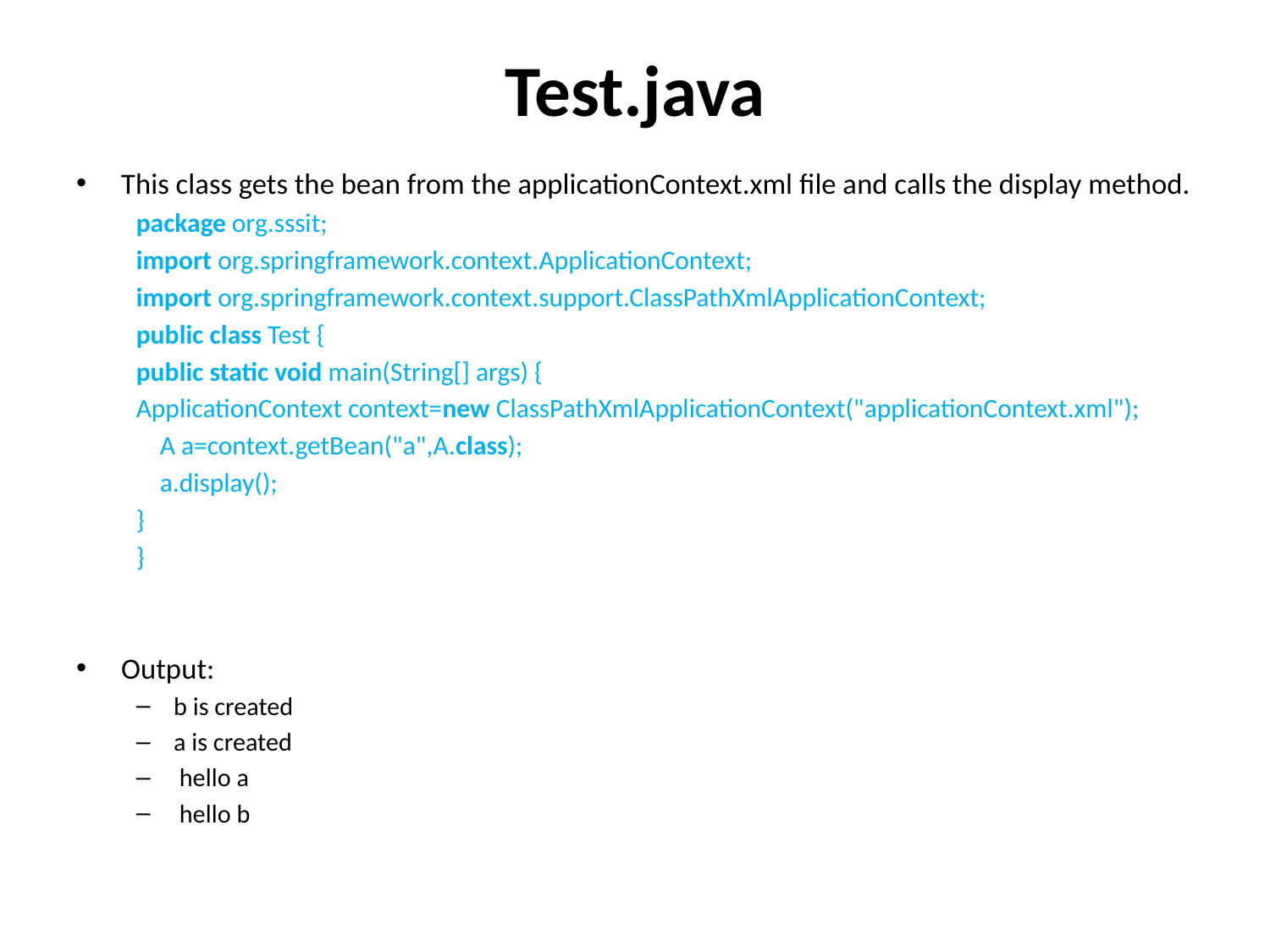

# Test.java
This class gets the bean from the applicationContext.xml file and calls the display method.
package org.sssit;
import org.springframework.context.ApplicationContext;
import org.springframework.context.support.ClassPathXmlApplicationContext;
public class Test {
public static void main(String[] args) {
ApplicationContext context=new ClassPathXmlApplicationContext("applicationContext.xml");
    A a=context.getBean("a",A.class);
    a.display();
}
}

Output:
b is created
a is created
 hello a
 hello b